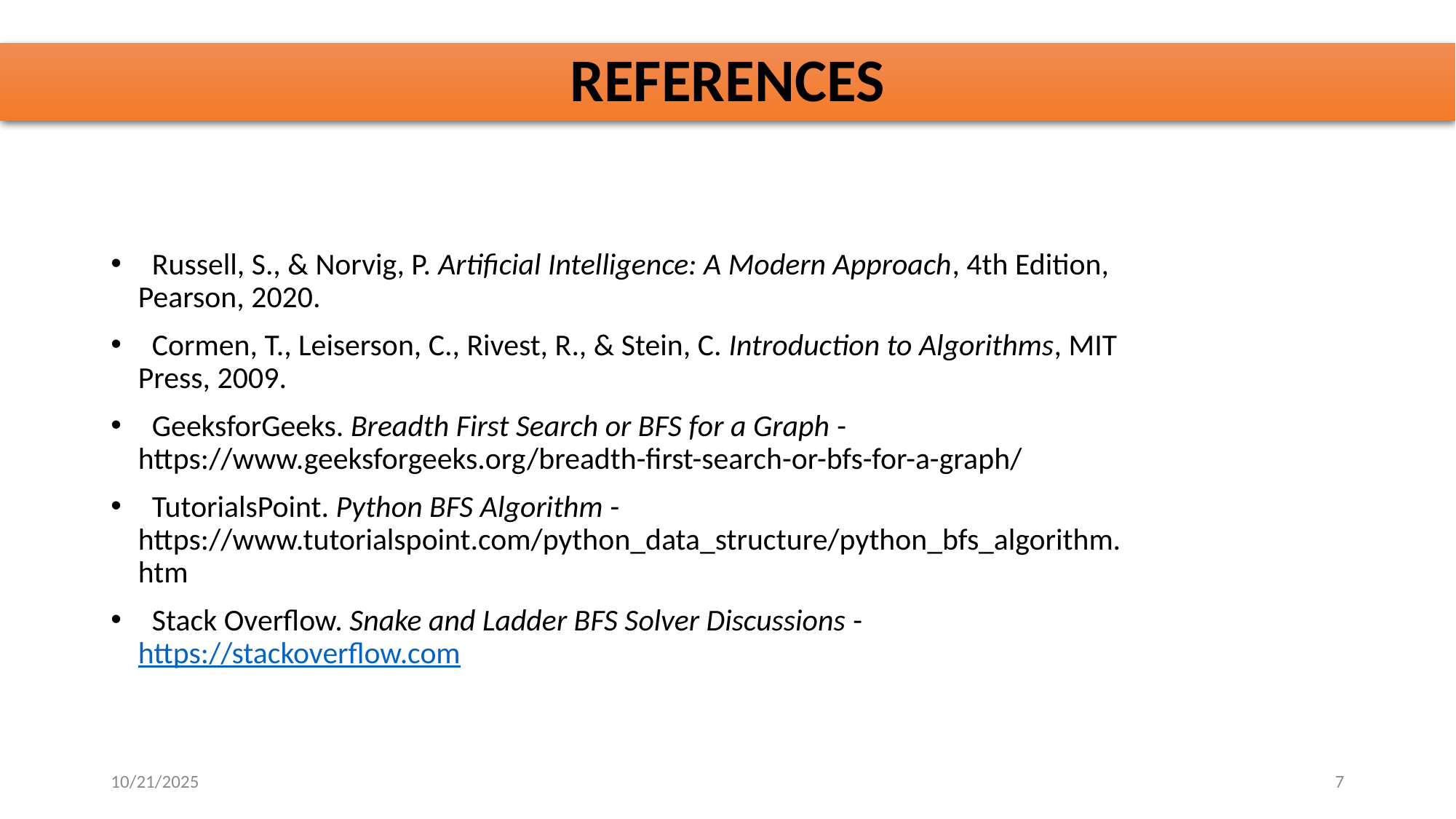

# REFERENCES

  Russell, S., & Norvig, P. Artificial Intelligence: A Modern Approach, 4th Edition, Pearson, 2020.
  Cormen, T., Leiserson, C., Rivest, R., & Stein, C. Introduction to Algorithms, MIT Press, 2009.
  GeeksforGeeks. Breadth First Search or BFS for a Graph - https://www.geeksforgeeks.org/breadth-first-search-or-bfs-for-a-graph/
  TutorialsPoint. Python BFS Algorithm - https://www.tutorialspoint.com/python_data_structure/python_bfs_algorithm.htm
  Stack Overflow. Snake and Ladder BFS Solver Discussions - https://stackoverflow.com
10/21/2025
7